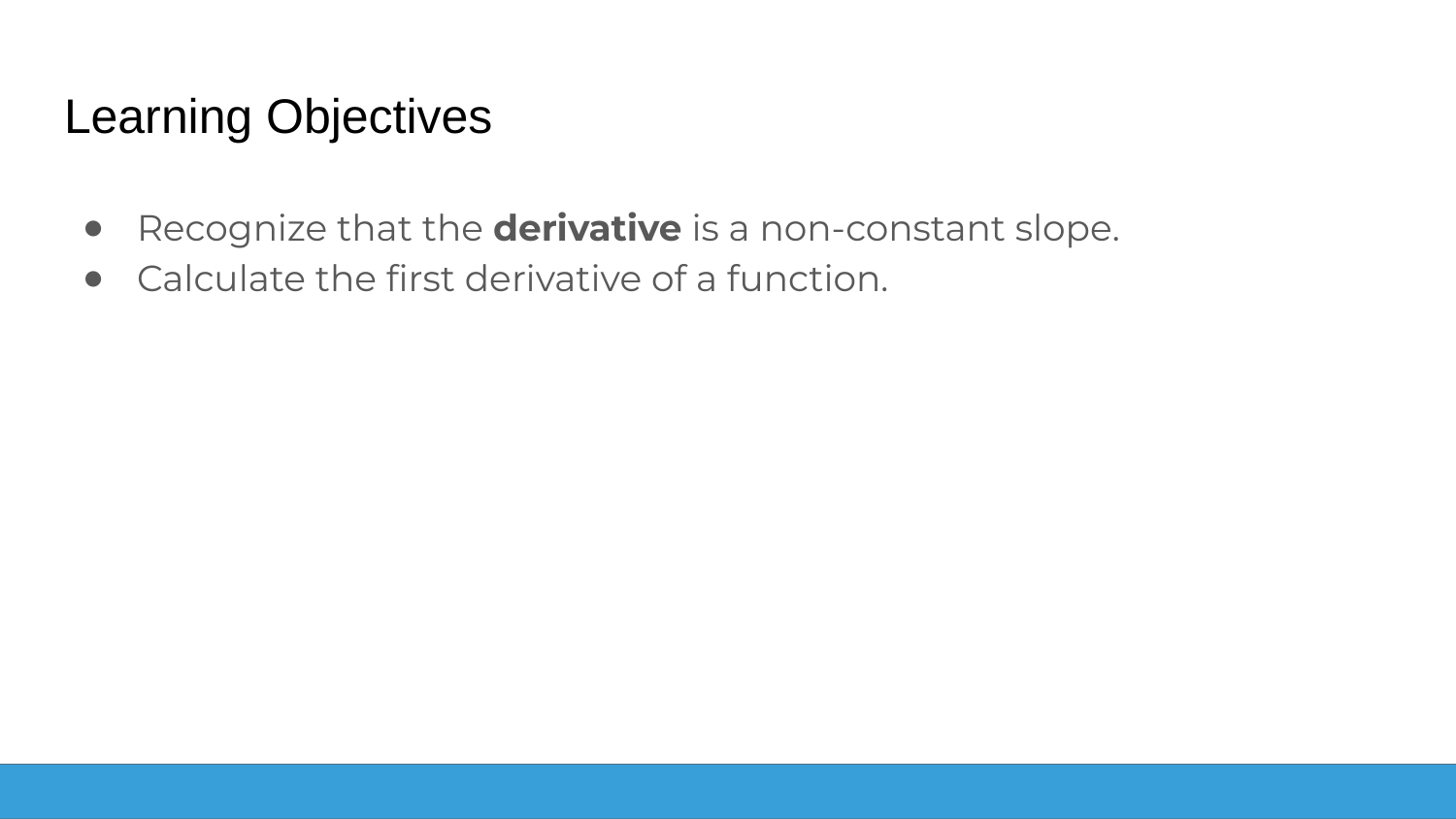

# Learning Objectives
Recognize that the derivative is a non-constant slope.
Calculate the first derivative of a function.